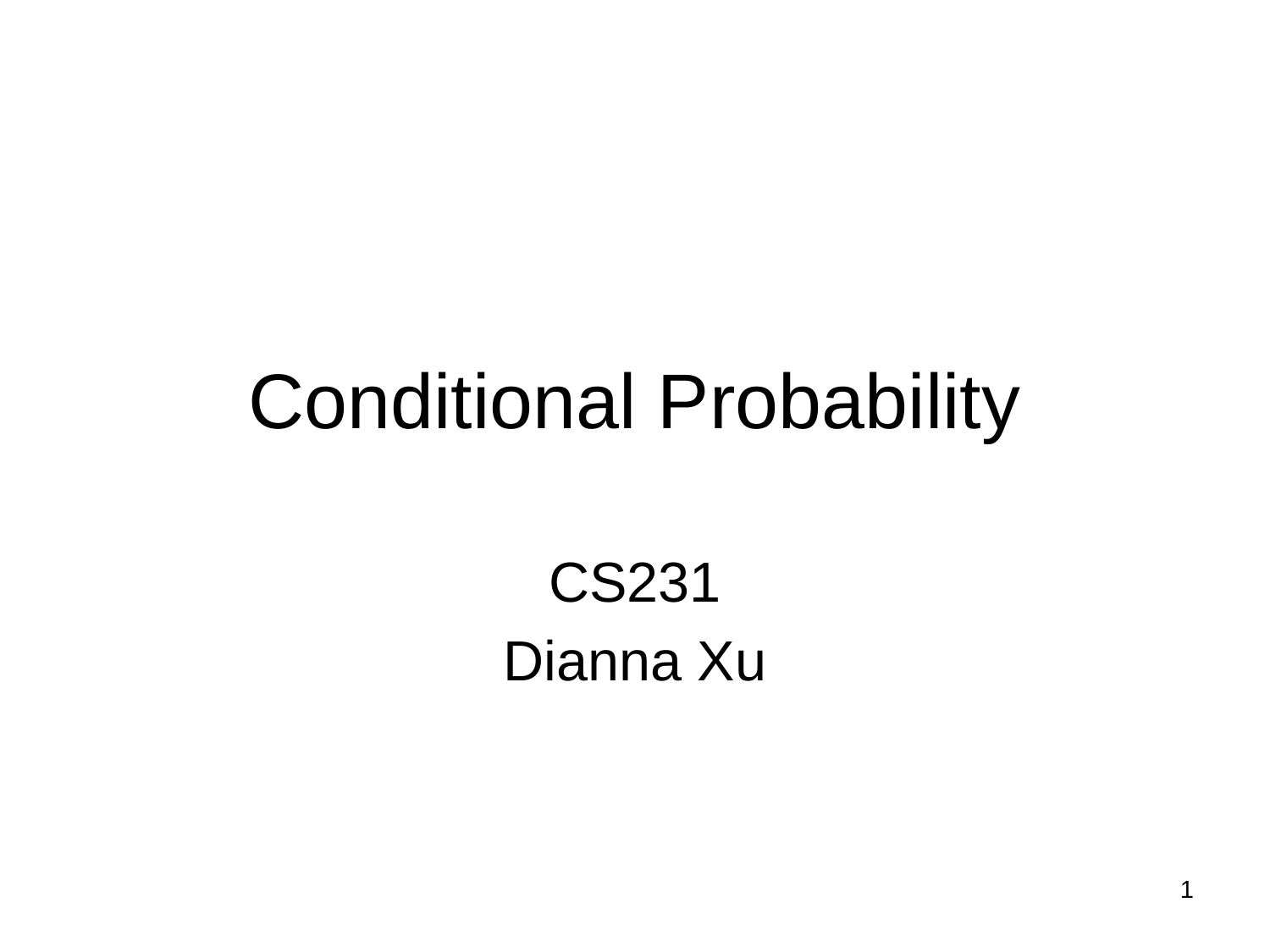

# Conditional Probability
CS231
Dianna Xu
1